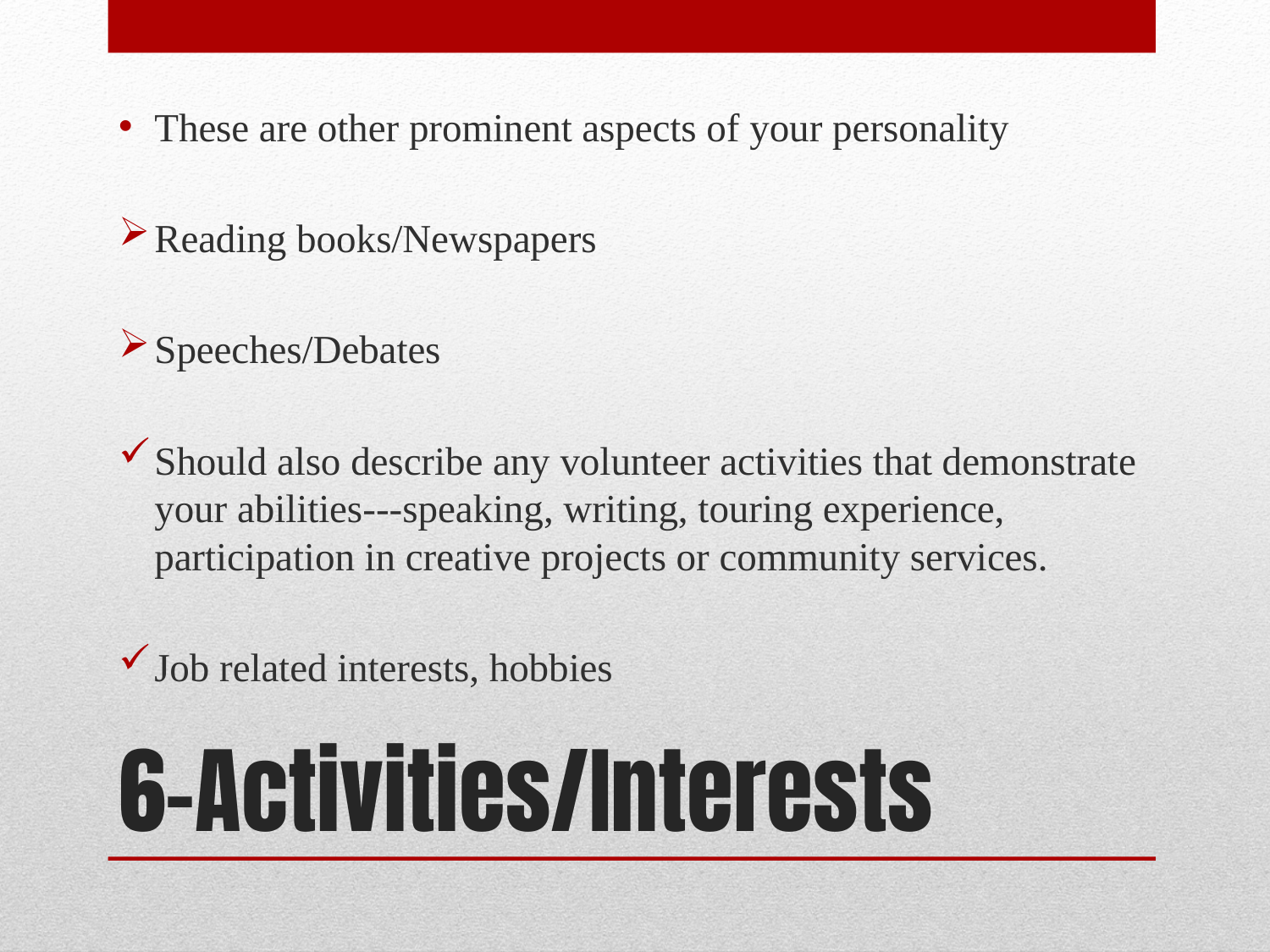

These are other prominent aspects of your personality

Reading books/Newspapers

Speeches/Debates

Should also describe any volunteer activities that demonstrate your abilities---speaking, writing, touring experience, participation in creative projects or community services.

Job related interests, hobbies

# 6-Activities/Interests